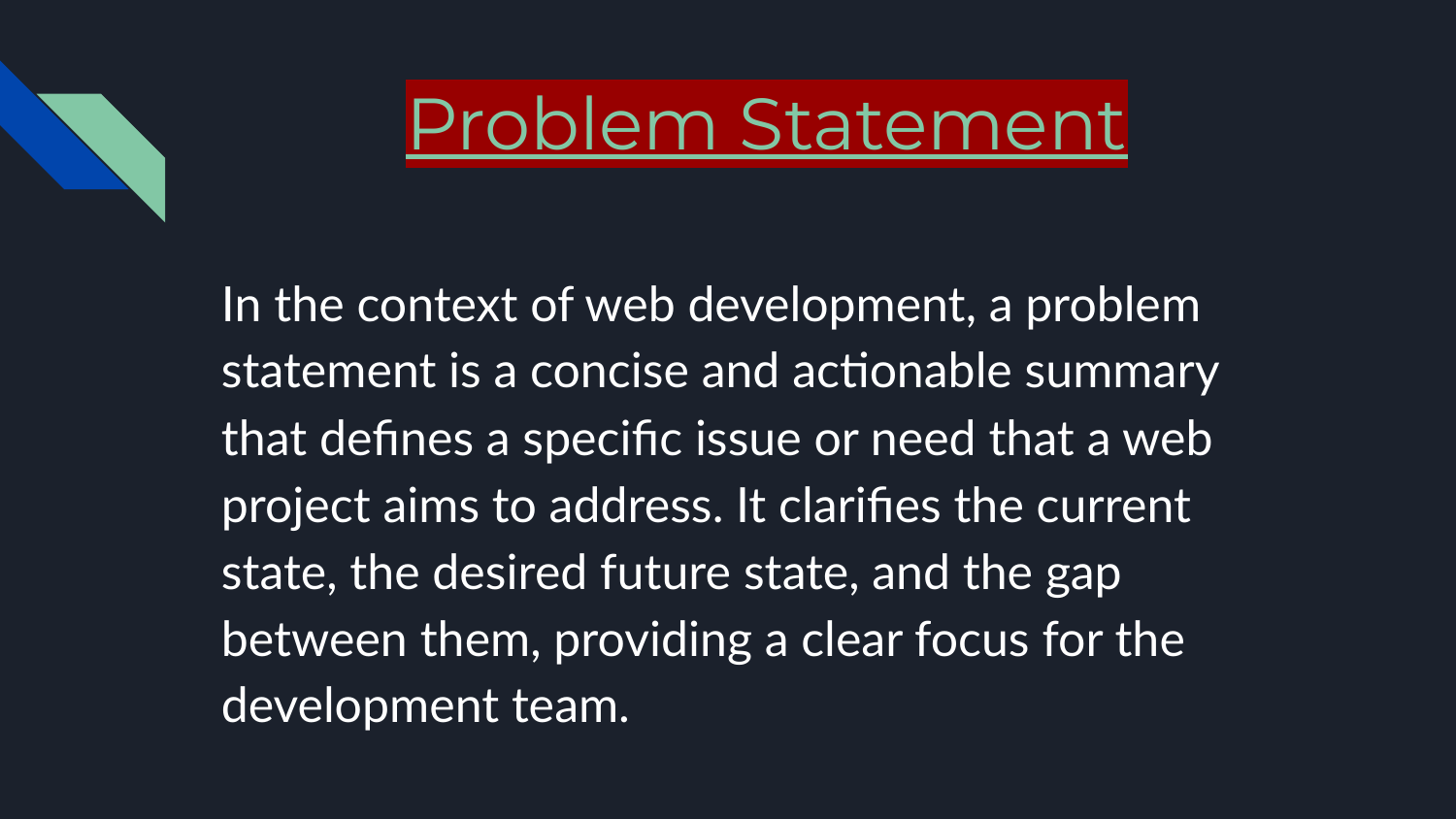

# Problem Statement
In the context of web development, a problem statement is a concise and actionable summary that defines a specific issue or need that a web project aims to address. It clarifies the current state, the desired future state, and the gap between them, providing a clear focus for the development team.